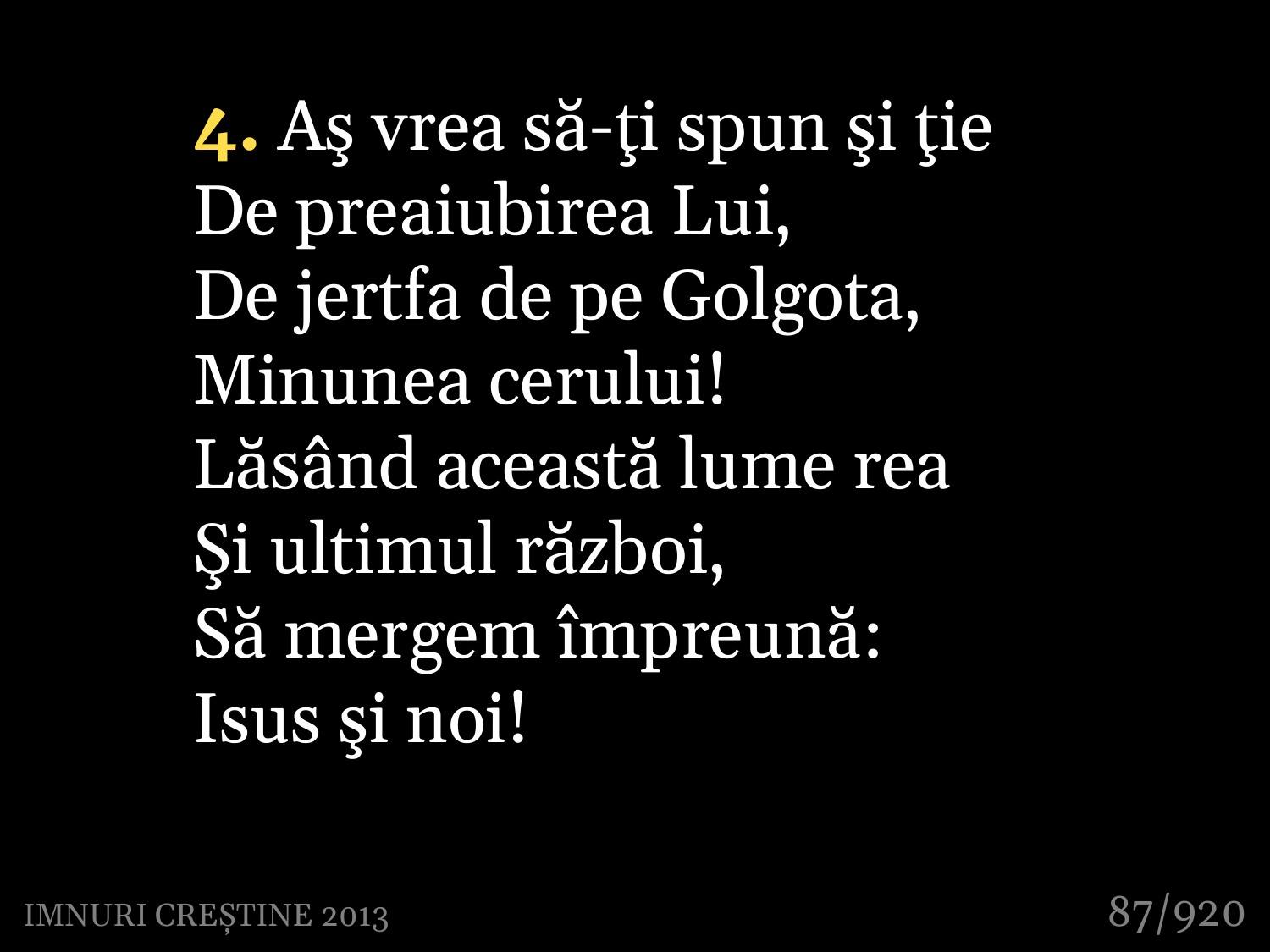

4. Aş vrea să-ţi spun şi ţie
De preaiubirea Lui,
De jertfa de pe Golgota,
Minunea cerului!
Lăsând această lume rea
Şi ultimul război,
Să mergem împreună:
Isus şi noi!
87/920
IMNURI CREȘTINE 2013